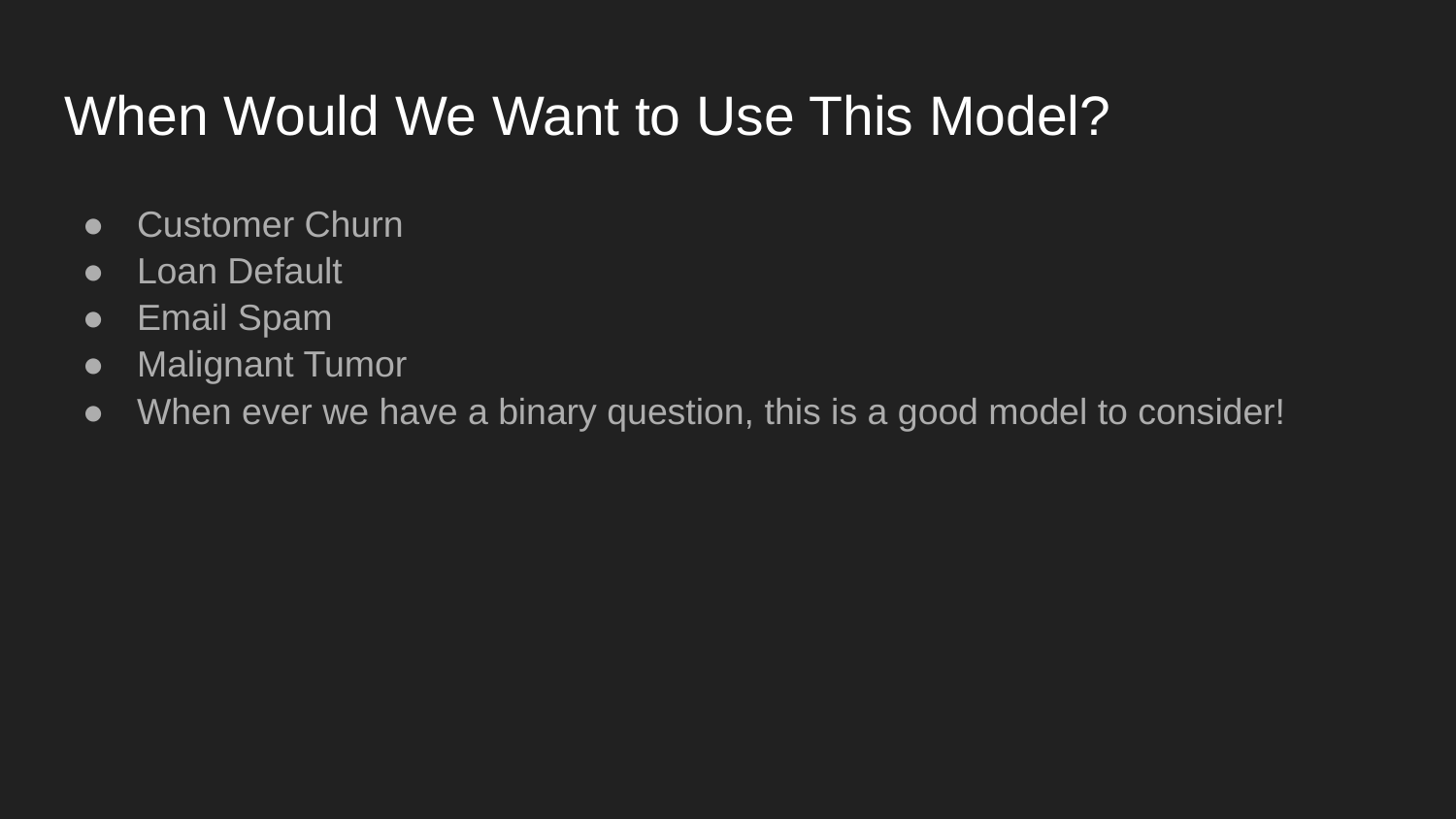

# When Would We Want to Use This Model?
Customer Churn
Loan Default
Email Spam
Malignant Tumor
When ever we have a binary question, this is a good model to consider!